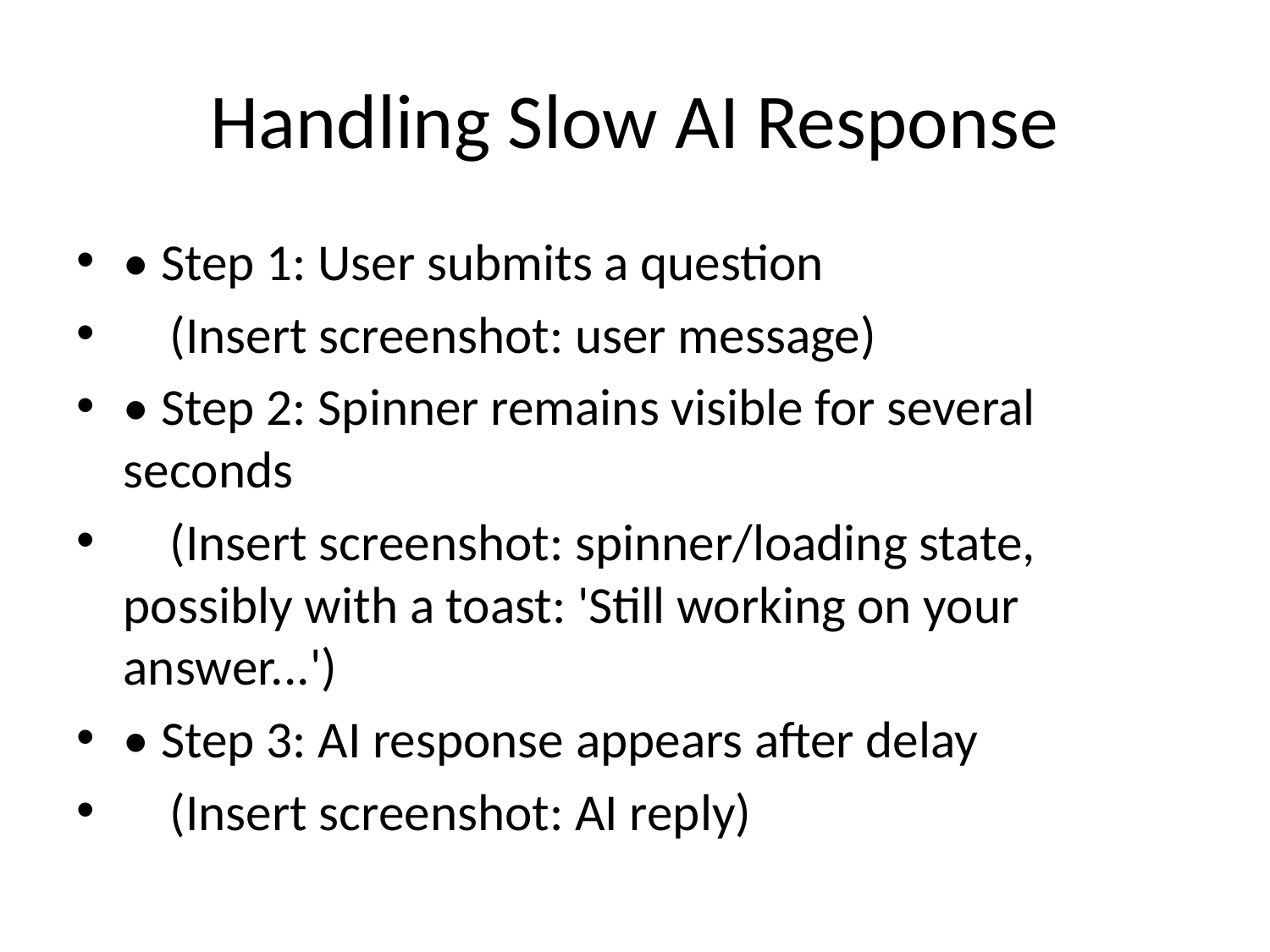

# Handling Slow AI Response
• Step 1: User submits a question
    (Insert screenshot: user message)
• Step 2: Spinner remains visible for several seconds
    (Insert screenshot: spinner/loading state, possibly with a toast: 'Still working on your answer...')
• Step 3: AI response appears after delay
    (Insert screenshot: AI reply)